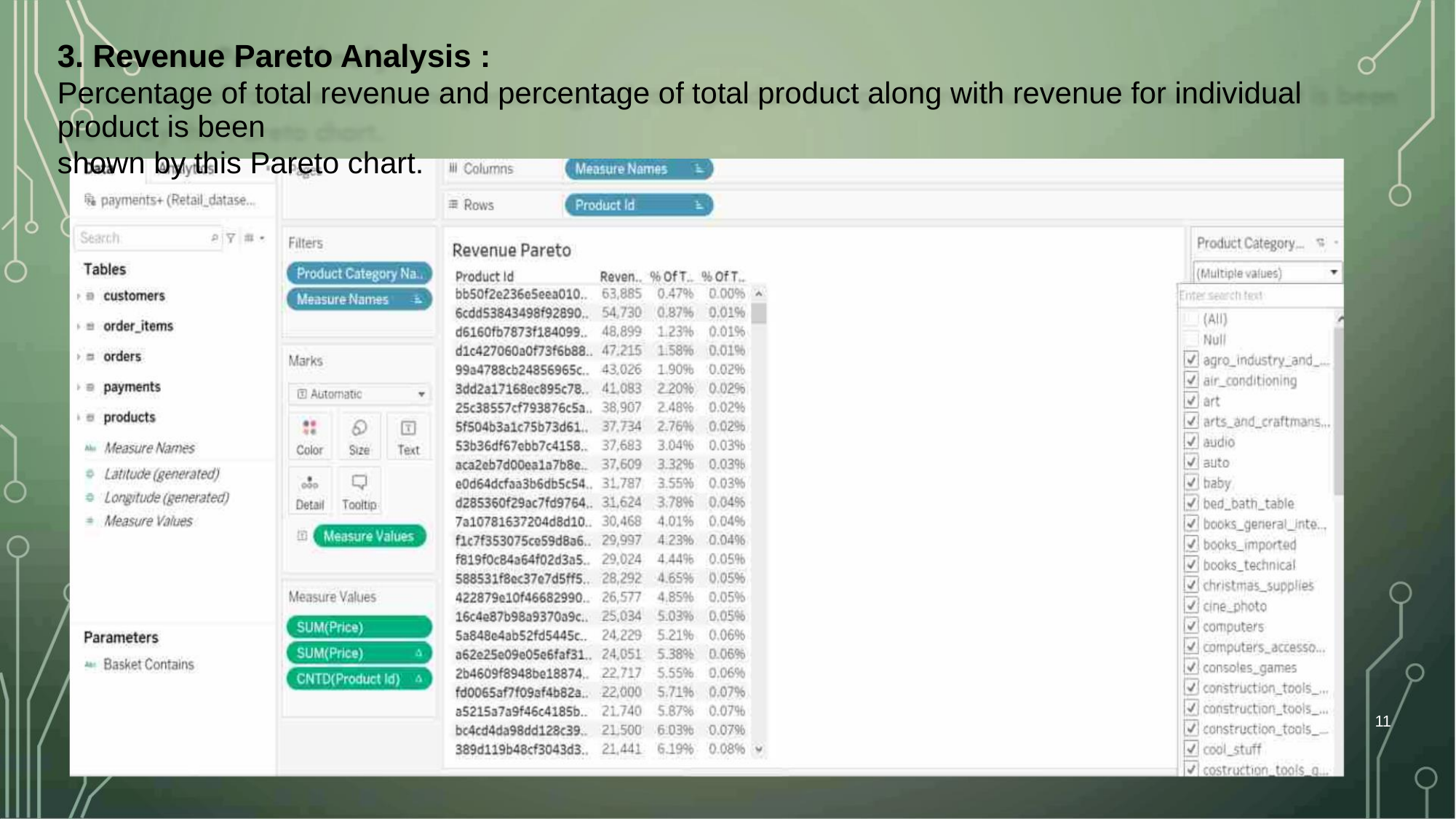

3. Revenue Pareto Analysis :
Percentage of total revenue and percentage of total product along with revenue for individual product is been
shown by this Pareto chart.
11